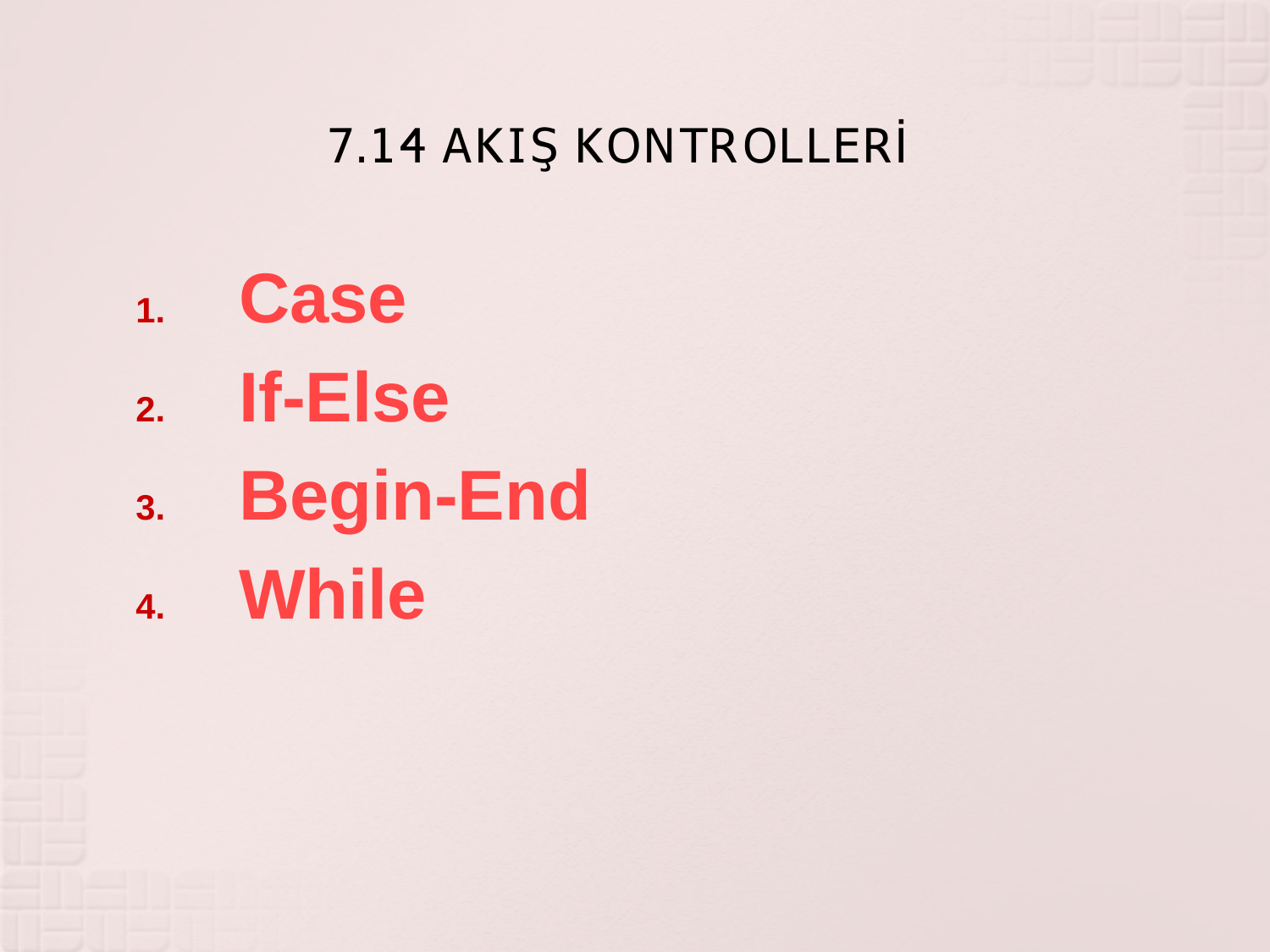

# 7.14 AKIŞ KONTROLLERİ
Case
If-Else
Begin-End
While